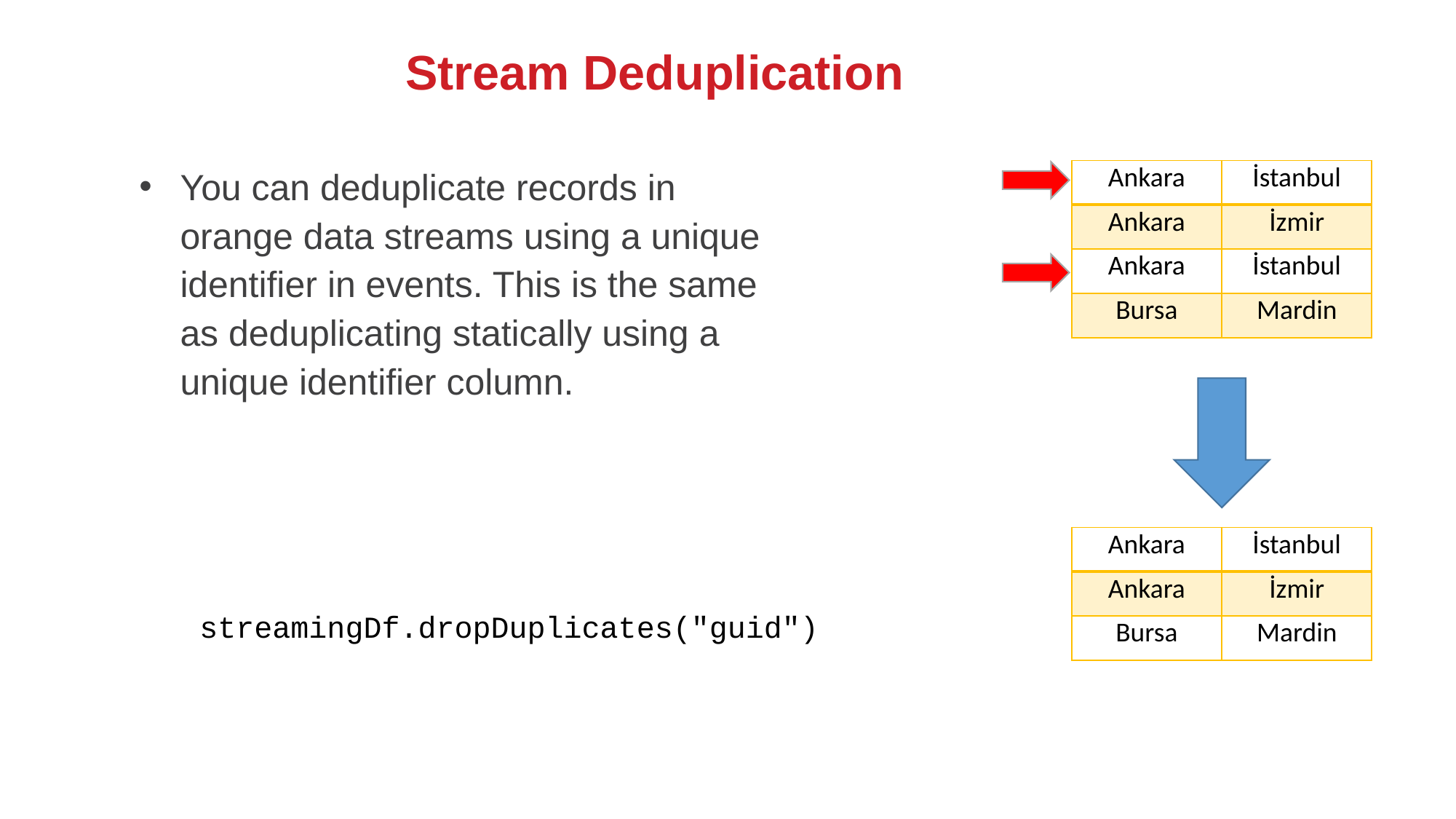

Stream Deduplication
You can deduplicate records in orange data streams using a unique identifier in events. This is the same as deduplicating statically using a unique identifier column.
| Ankara | İstanbul |
| --- | --- |
| Ankara | İzmir |
| Ankara | İstanbul |
| Bursa | Mardin |

| Ankara | İstanbul |
| --- | --- |
| Ankara | İzmir |
| Bursa | Mardin |
streamingDf.dropDuplicates("guid")